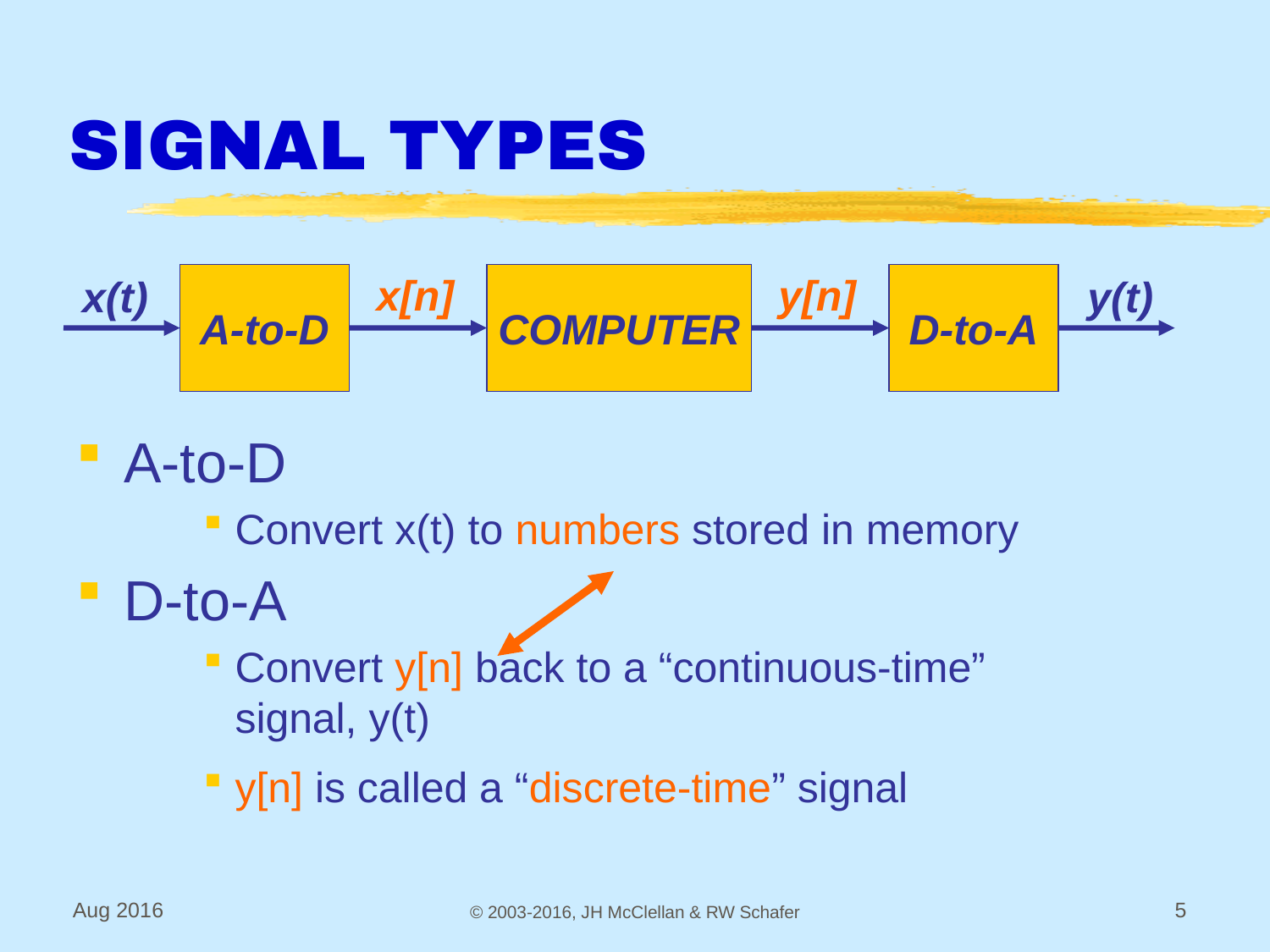

# SIGNAL TYPES

A-to-D
Convert x(t) to numbers stored in memory
D-to-A
Convert y[n] back to a “continuous-time” signal, y(t)
y[n] is called a “discrete-time” signal
x[n]
y[n]
x(t)
A-to-D
COMPUTER
D-to-A
y(t)

Aug 2016
© 2003-2016, JH McClellan & RW Schafer
5